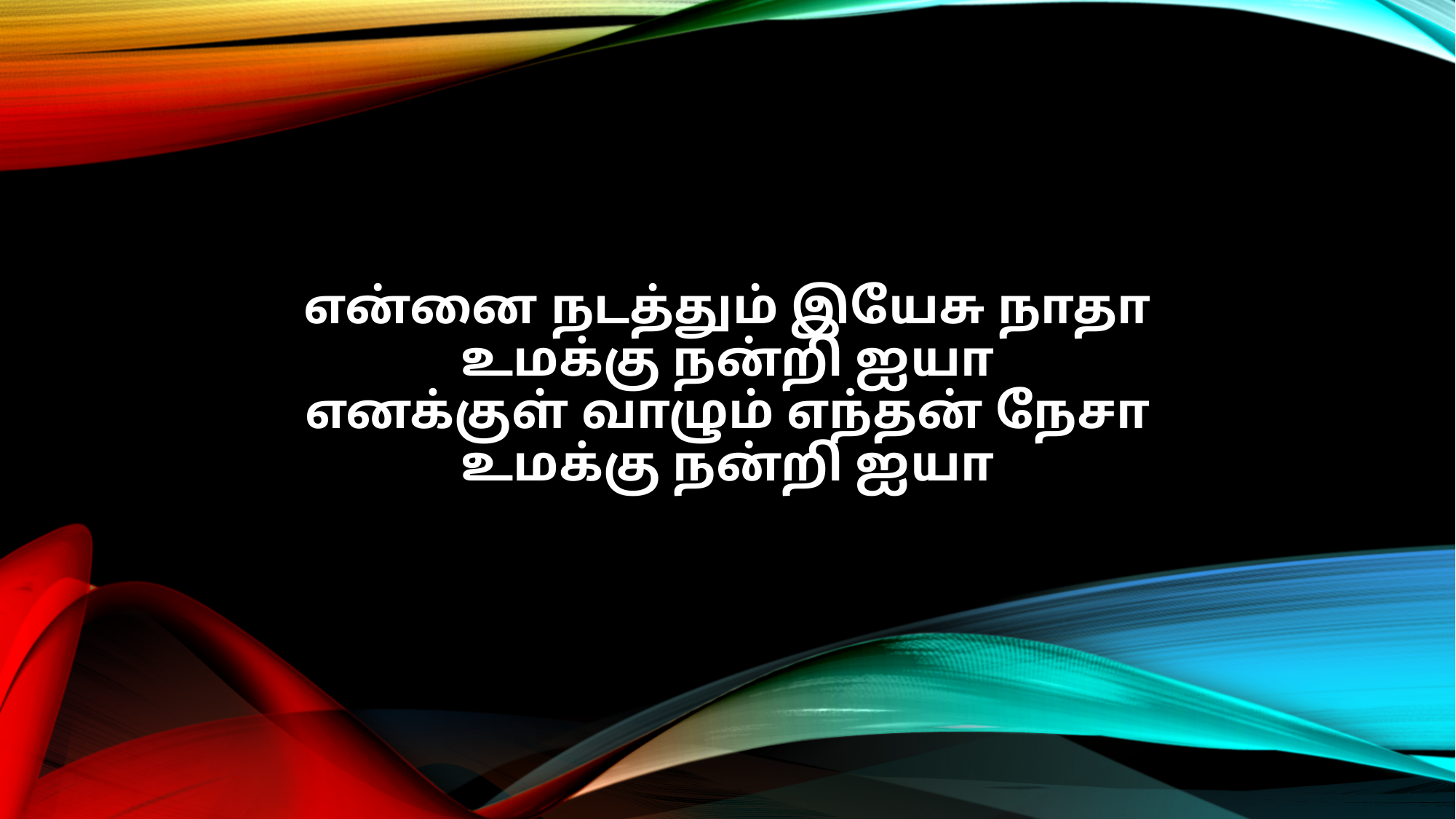

என்னை நடத்தும் இயேசு நாதா
உமக்கு நன்றி ஐயா
எனக்குள் வாழும் எந்தன் நேசா
உமக்கு நன்றி ஐயா